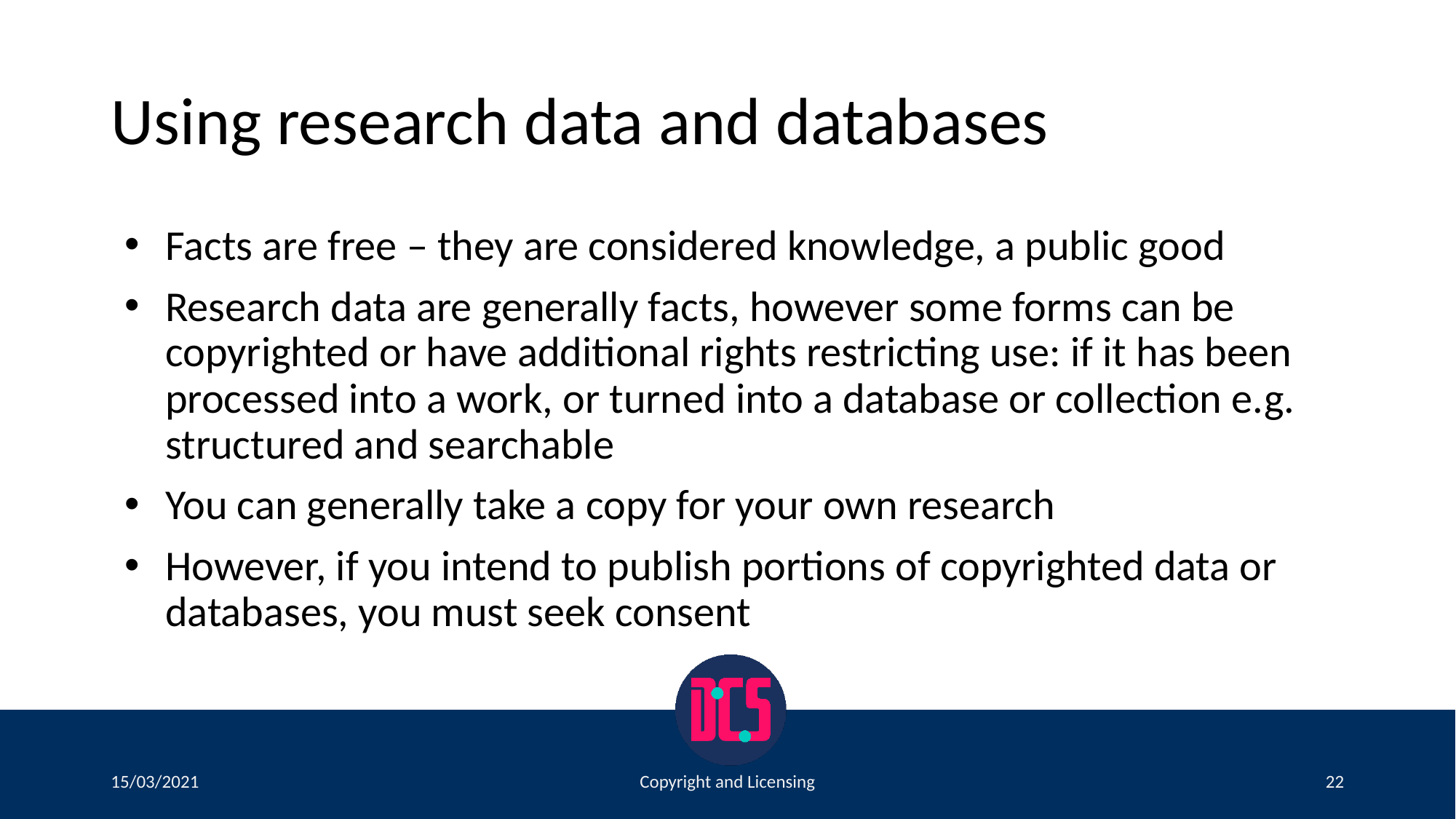

# Using research data and databases
Facts are free – they are considered knowledge, a public good
Research data are generally facts, however some forms can be copyrighted or have additional rights restricting use: if it has been processed into a work, or turned into a database or collection e.g. structured and searchable
You can generally take a copy for your own research
However, if you intend to publish portions of copyrighted data or databases, you must seek consent
15/03/2021
Copyright and Licensing
22